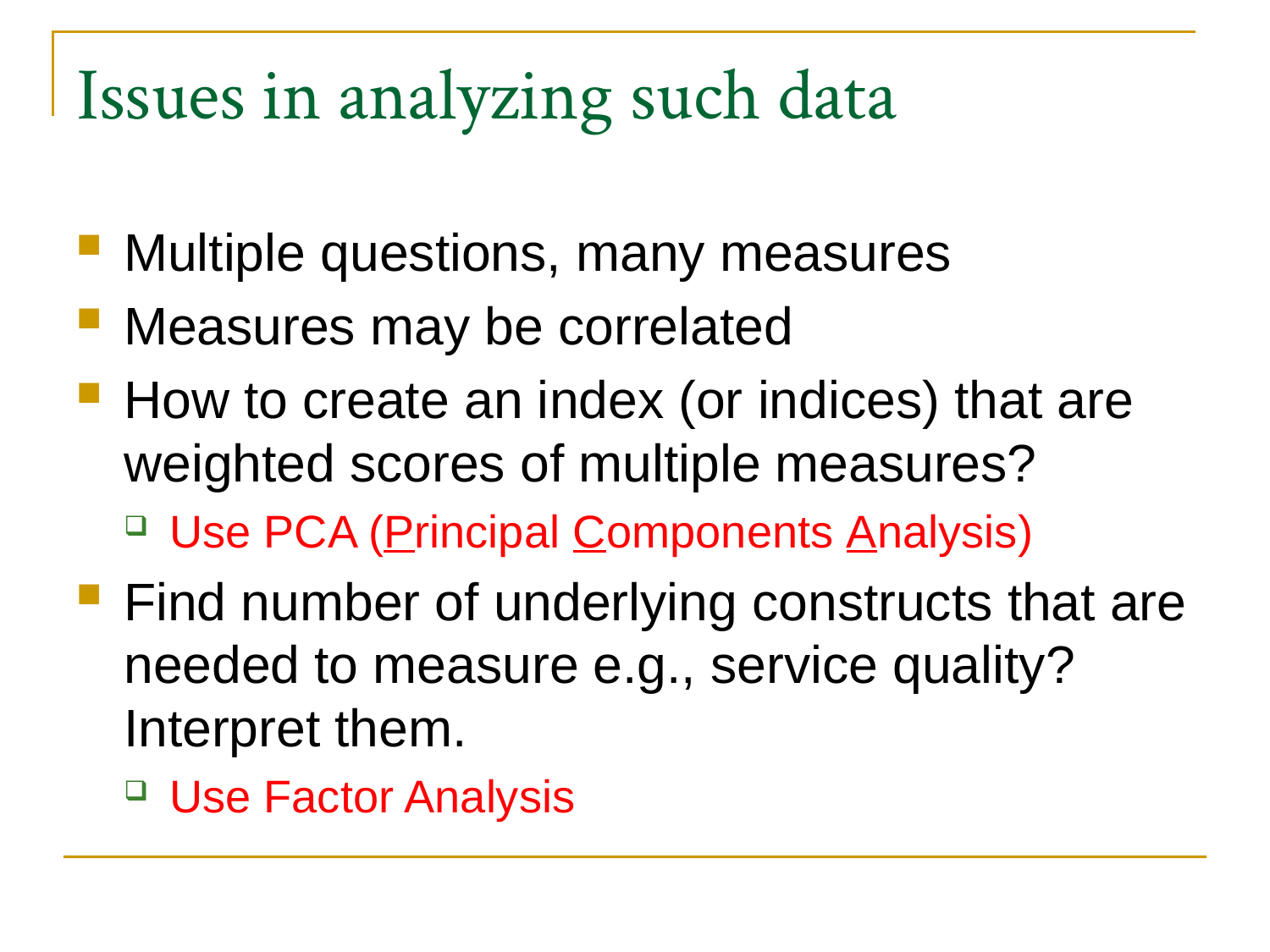

# Issues in analyzing such data
Multiple questions, many measures
Measures may be correlated
How to create an index (or indices) that are weighted scores of multiple measures?
Use PCA (Principal Components Analysis)
Find number of underlying constructs that are needed to measure e.g., service quality? Interpret them.
Use Factor Analysis